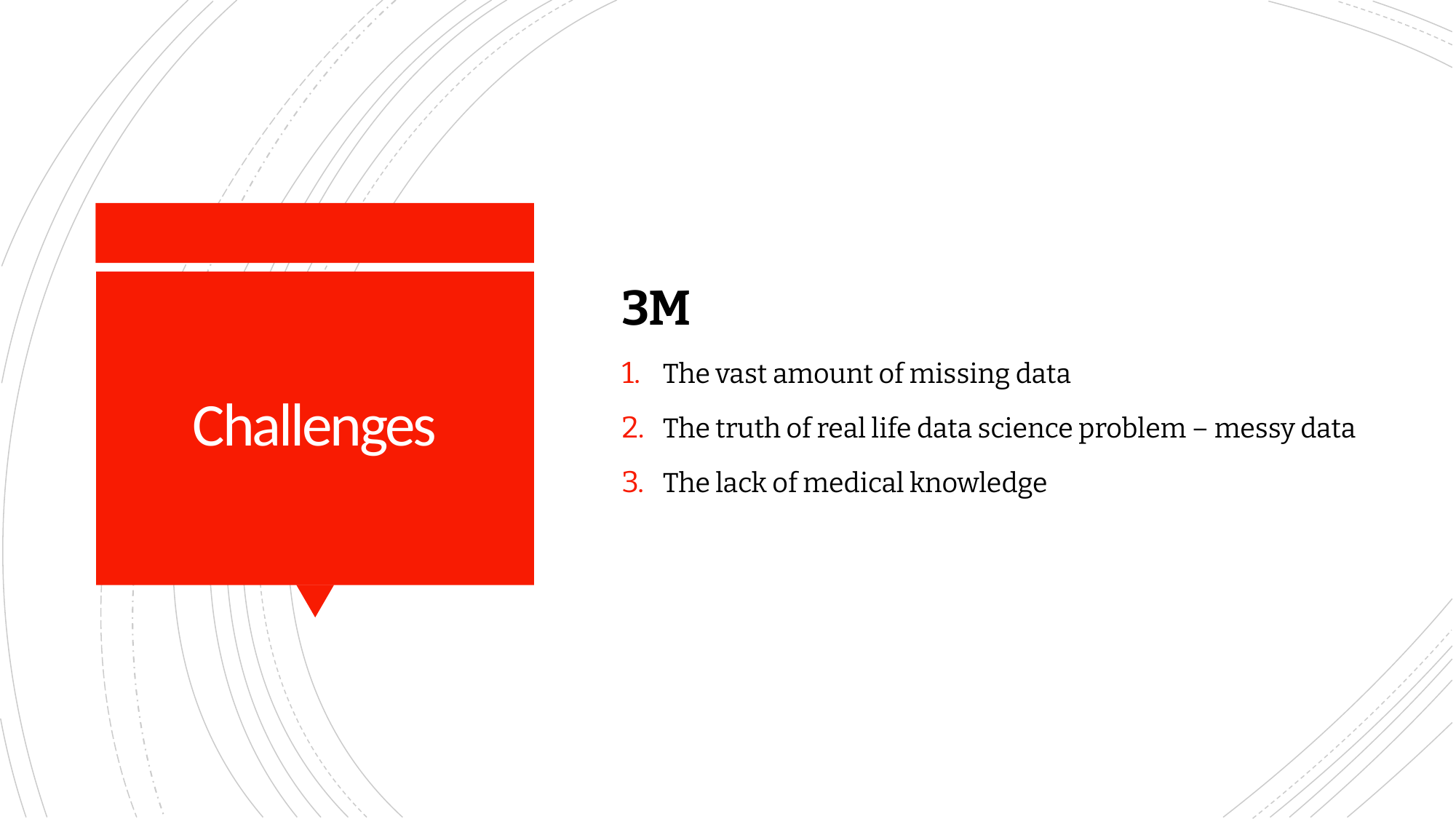

3M
The vast amount of missing data
The truth of real life data science problem – messy data
The lack of medical knowledge

# Challenges